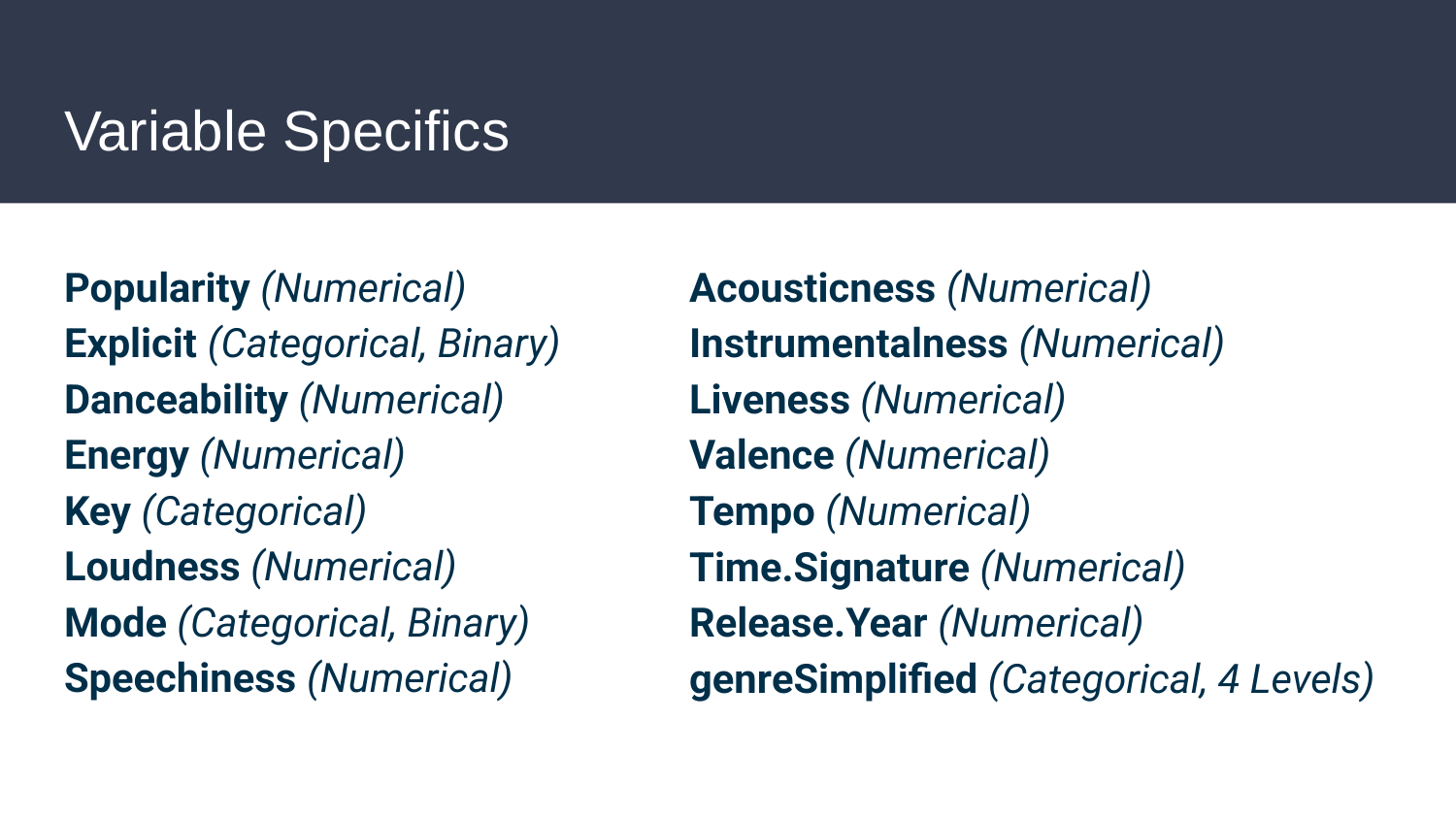

# Variable Specifics
Popularity (Numerical)
Explicit (Categorical, Binary)
Danceability (Numerical)
Energy (Numerical)
Key (Categorical)
Loudness (Numerical)
Mode (Categorical, Binary)
Speechiness (Numerical)

Acousticness (Numerical)
Instrumentalness (Numerical)
Liveness (Numerical)
Valence (Numerical)
Tempo (Numerical)
Time.Signature (Numerical)
Release.Year (Numerical)
genreSimplified (Categorical, 4 Levels)